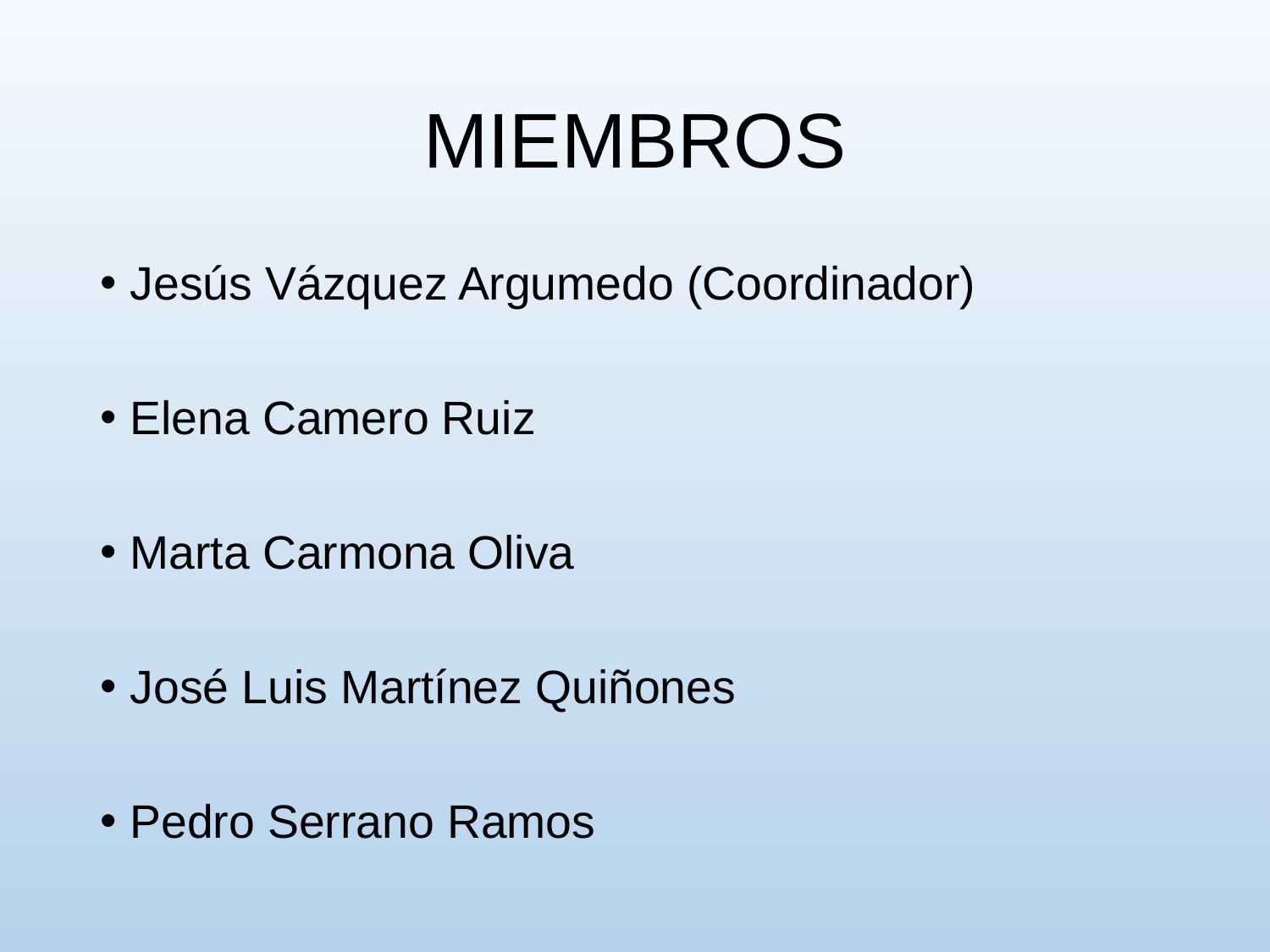

# MIEMBROS
Jesús Vázquez Argumedo (Coordinador)

Elena Camero Ruiz

Marta Carmona Oliva

José Luis Martínez Quiñones

Pedro Serrano Ramos